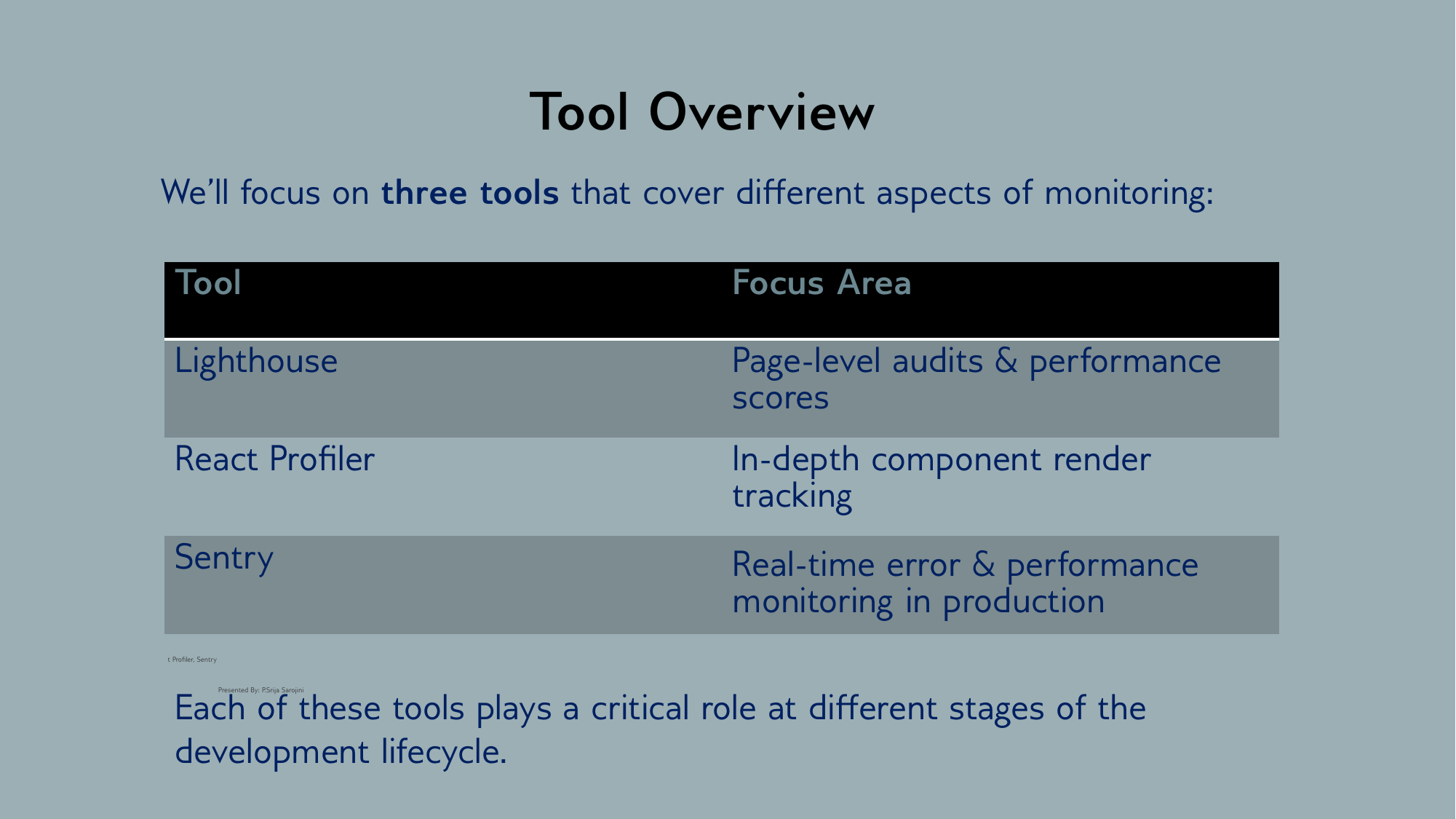

Tool Overview
We’ll focus on three tools that cover different aspects of monitoring:

| Tool | Focus Area |
| --- | --- |
| Lighthouse | Page-level audits & performance scores |
| React Profiler | In-depth component render tracking |
| Sentry | Real-time error & performance monitoring in production |
|  |  |
| --- | --- |
|  |  |
|  |  |
|  |  |

t Profiler, Sentry

                                                               Presented By: P.Srija Sarojini

Each of these tools plays a critical role at different stages of the development lifecycle.